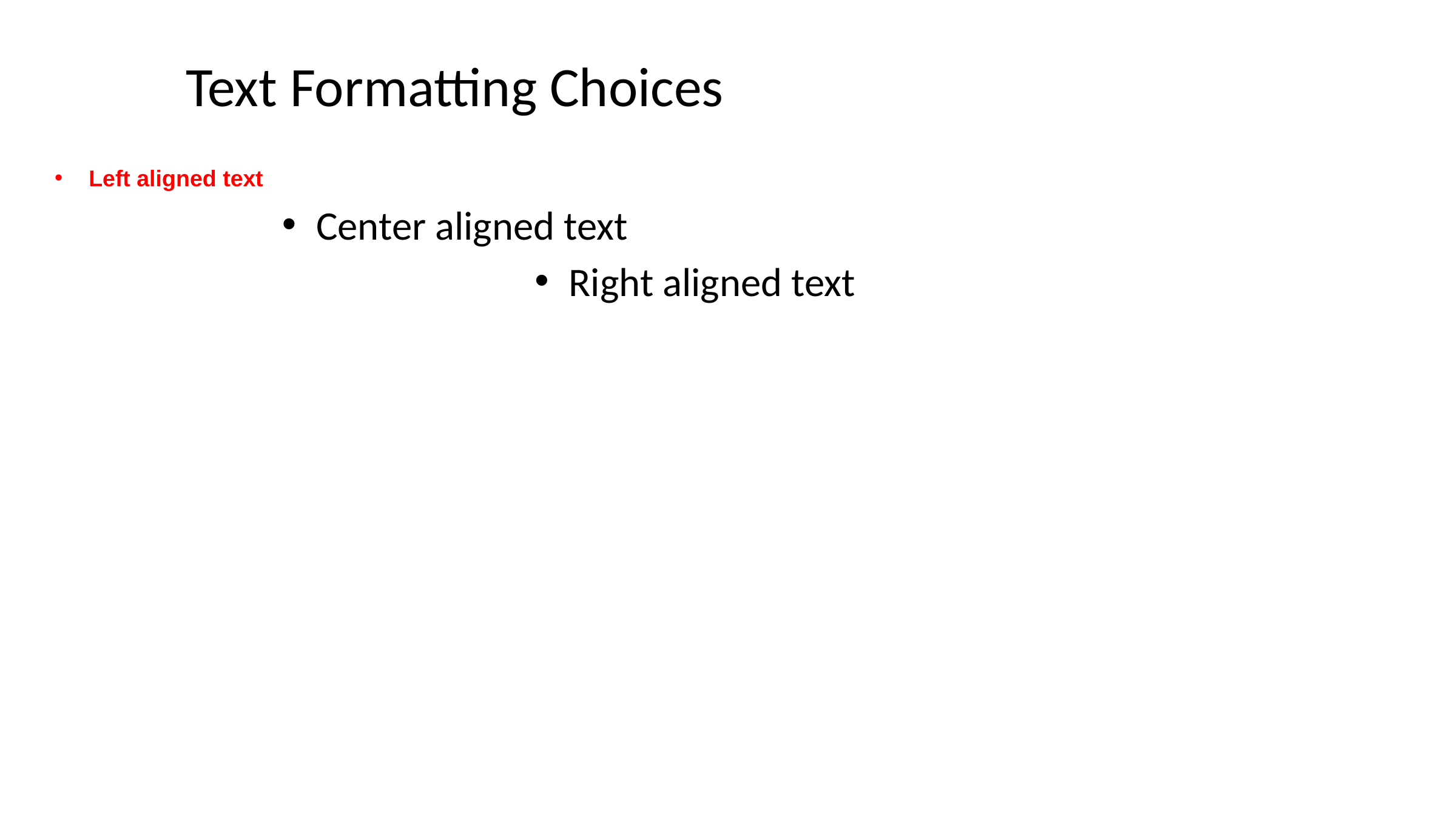

# Text Formatting Choices
Left aligned text
Center aligned text
Right aligned text